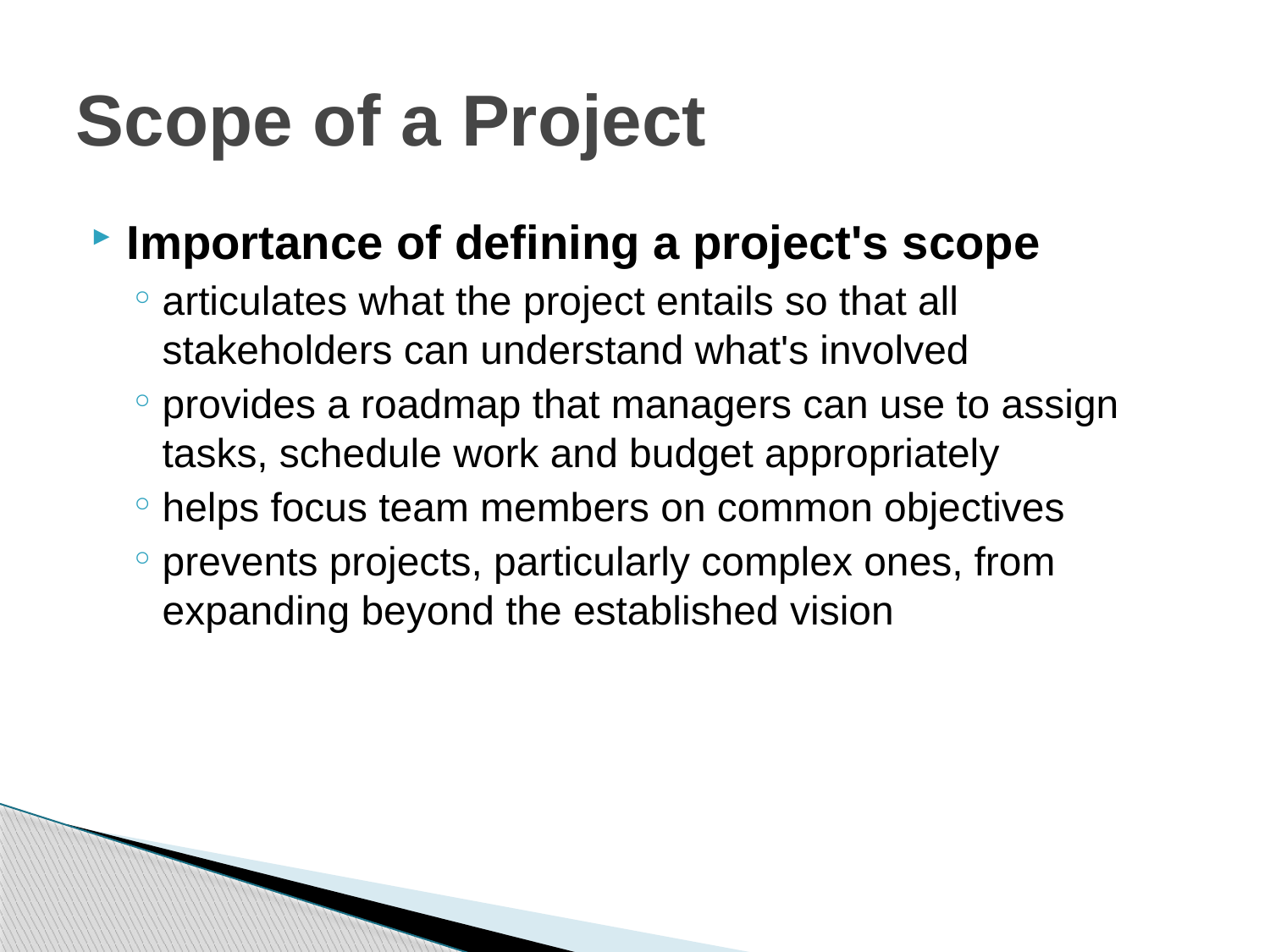

# Scope of a Project
Importance of defining a project's scope
articulates what the project entails so that all stakeholders can understand what's involved
provides a roadmap that managers can use to assign tasks, schedule work and budget appropriately
helps focus team members on common objectives
prevents projects, particularly complex ones, from expanding beyond the established vision